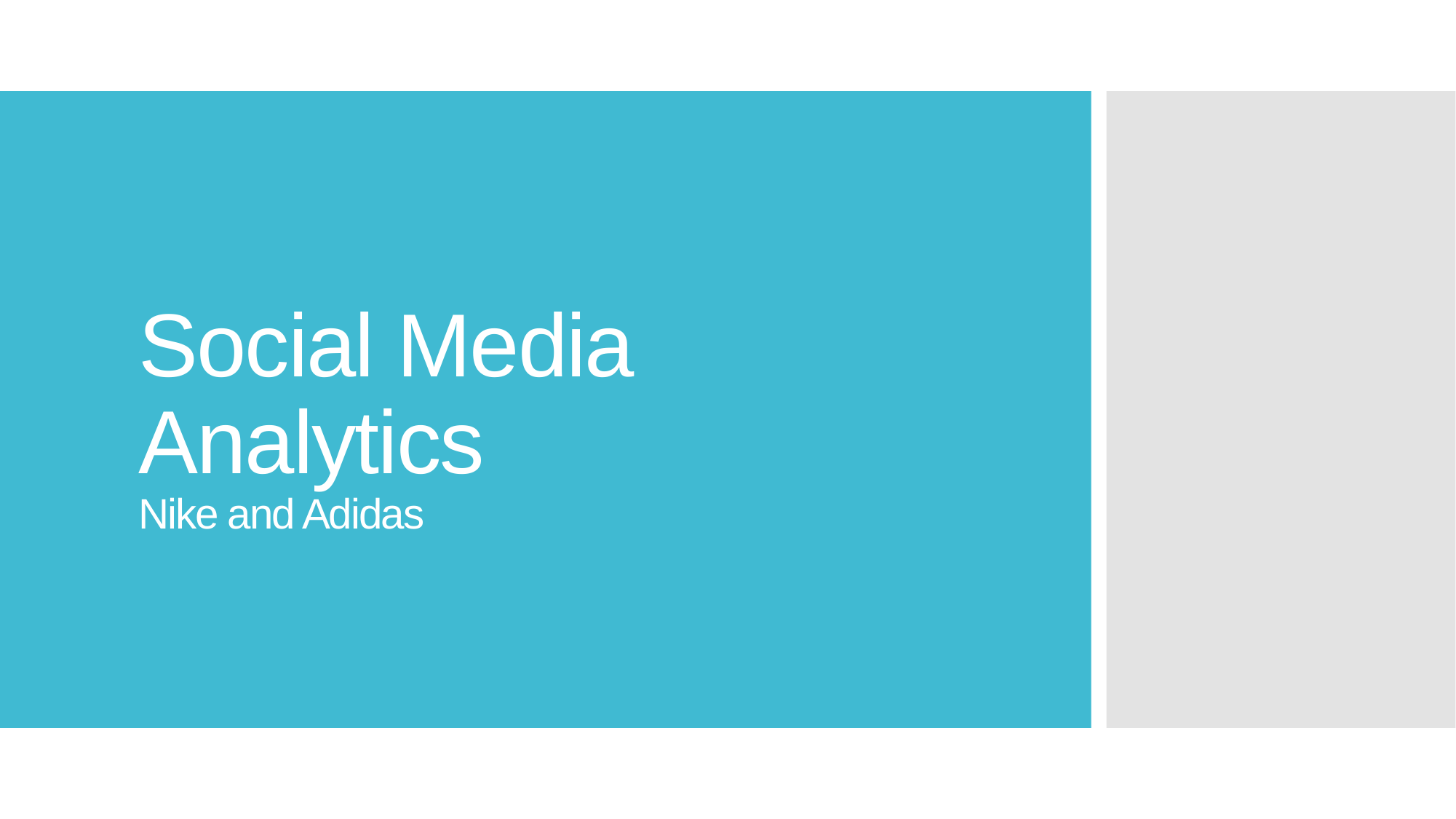

# Social Media Analytics Nike and Adidas